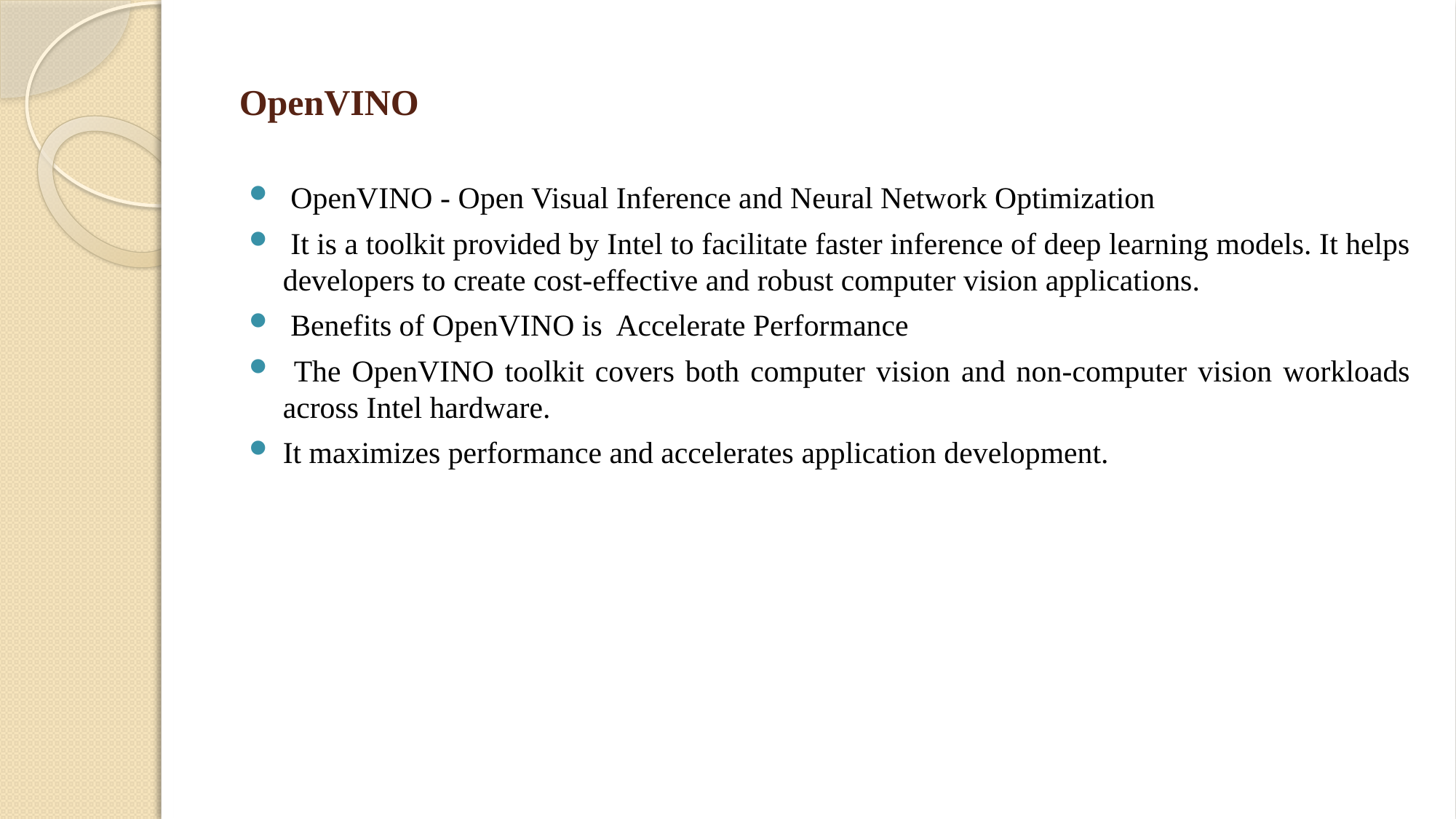

# OpenVINO
 OpenVINO - Open Visual Inference and Neural Network Optimization
 It is a toolkit provided by Intel to facilitate faster inference of deep learning models. It helps developers to create cost-effective and robust computer vision applications.
 Benefits of OpenVINO is  Accelerate Performance
 The OpenVINO toolkit covers both computer vision and non-computer vision workloads across Intel hardware.
It maximizes performance and accelerates application development.